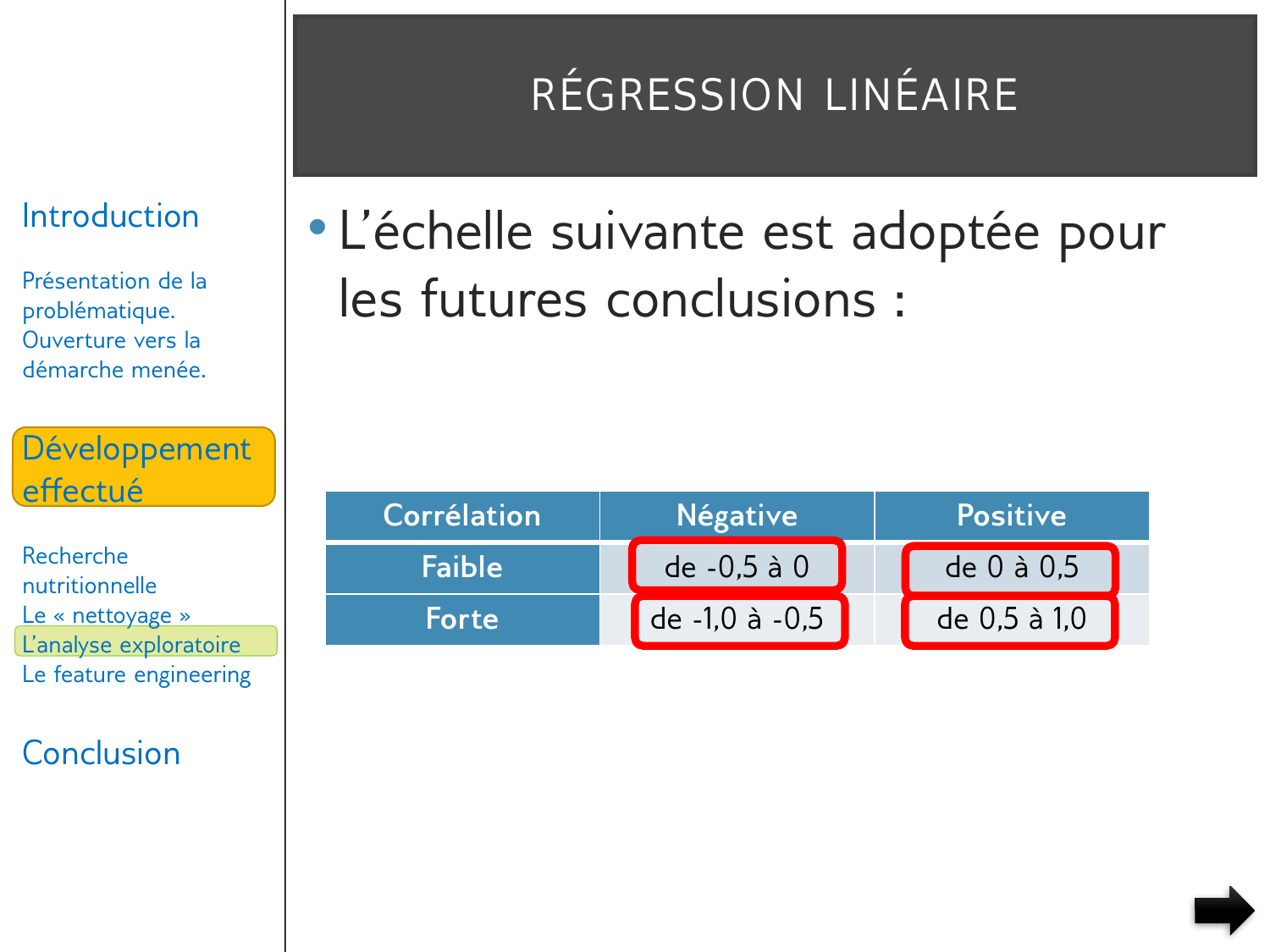

# Régression linéaire
L’échelle suivante est adoptée pour les futures conclusions :
| Corrélation | Négative | Positive |
| --- | --- | --- |
| Faible | de -0,5 à 0 | de 0 à 0,5 |
| Forte | de −1,0 à −0,5 | de 0,5 à 1,0 |